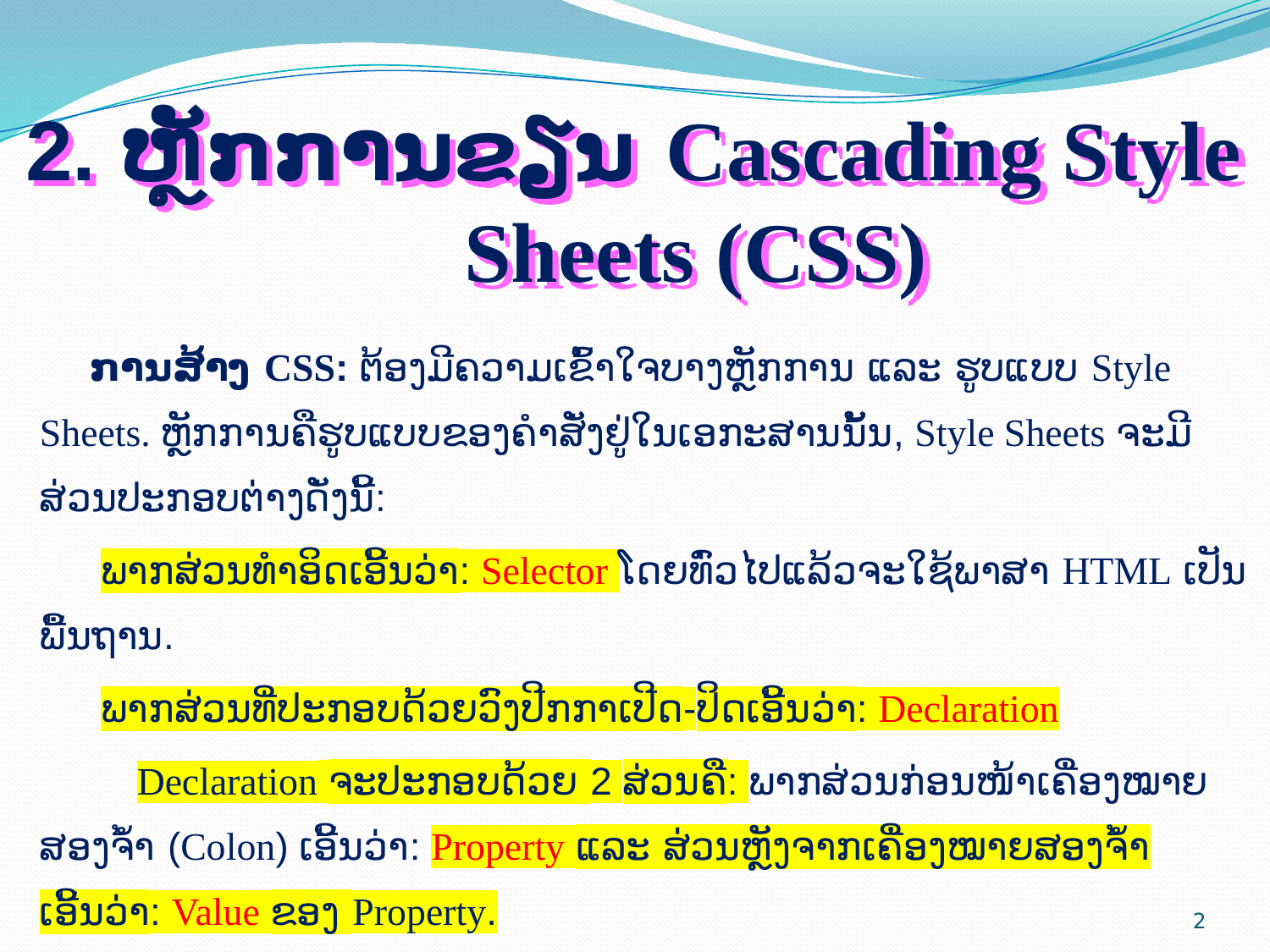

# 2. ຫຼັກການຂຽນ Cascading Style Sheets (CSS)
     ການສ້າງ CSS: ຕ້ອງມີຄວາມເຂົ້າໃຈບາງຫຼັກການ ແລະ ຮູບແບບ Style Sheets. ຫຼັກການຄືຮູບແບບຂອງຄຳສັ່ງຢູ່ໃນເອກະສານນັ້ນ, Style Sheets ຈະມີສ່ວນປະກອບຕ່າງດັ່ງນີ້:
     ພາກສ່ວນທຳອິດເອີ້ນວ່າ: Selector ໂດຍທົ່ວໄປແລ້ວຈະໃຊ້ພາສາ HTML ເປັນພື້ນຖານ.
     ພາກສ່ວນທີ່ປະກອບດ້ວຍວົງປີກກາເປີດ-ປິດເອີ້ນວ່າ: Declaration
          Declaration ຈະປະກອບດ້ວຍ 2 ສ່ວນຄື: ພາກສ່ວນກ່ອນໜ້າເຄື່ອງໝາຍສອງຈ້ຳ (Colon) ເອີ້ນວ່າ: Property ແລະ ສ່ວນຫຼັງຈາກເຄື່ອງໝາຍສອງຈ້ຳເອີ້ນວ່າ: Value ຂອງ Property.
2